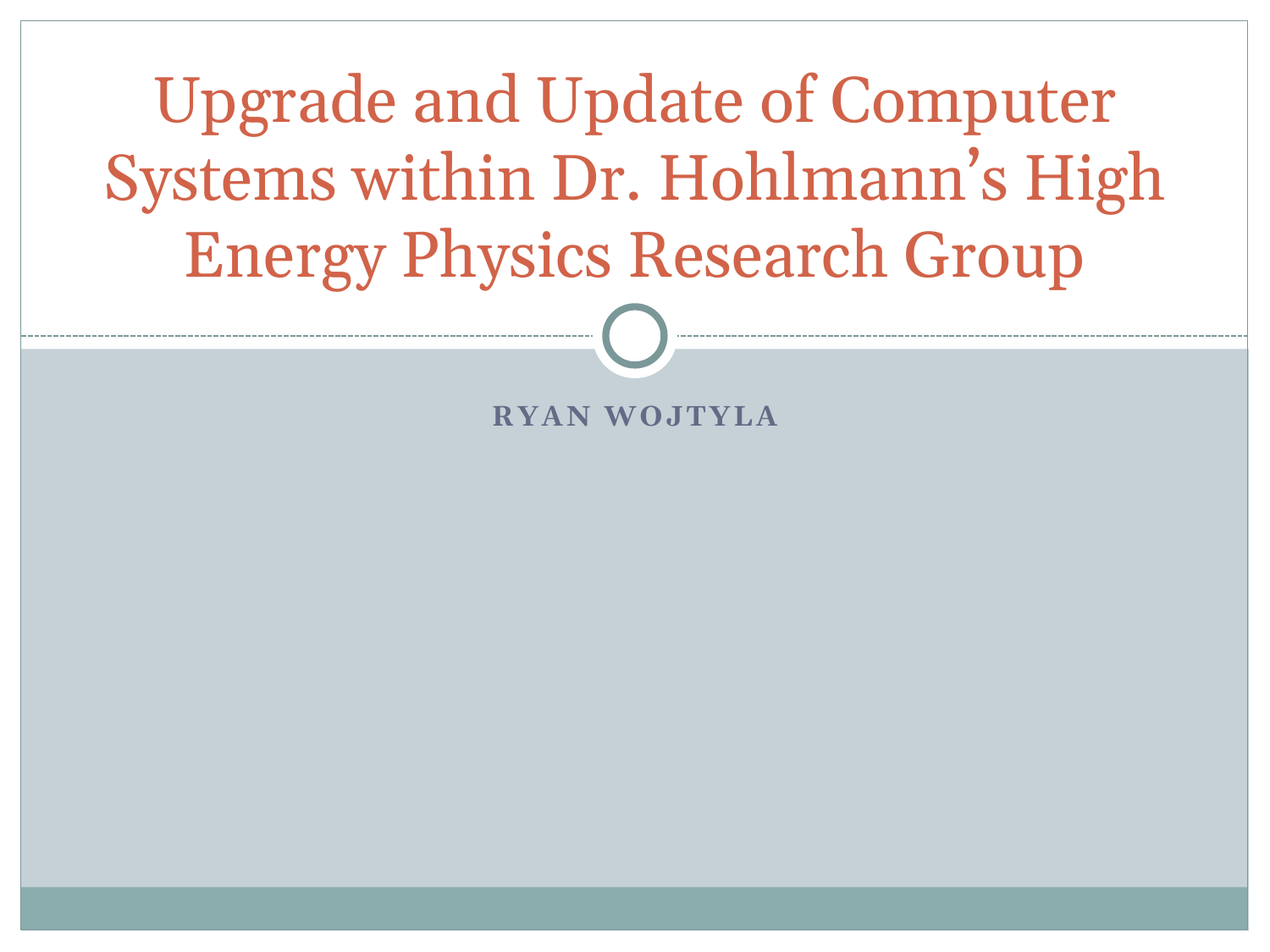

# Upgrade and Update of Computer Systems within Dr. Hohlmann’s High Energy Physics Research Group
Ryan Wojtyla